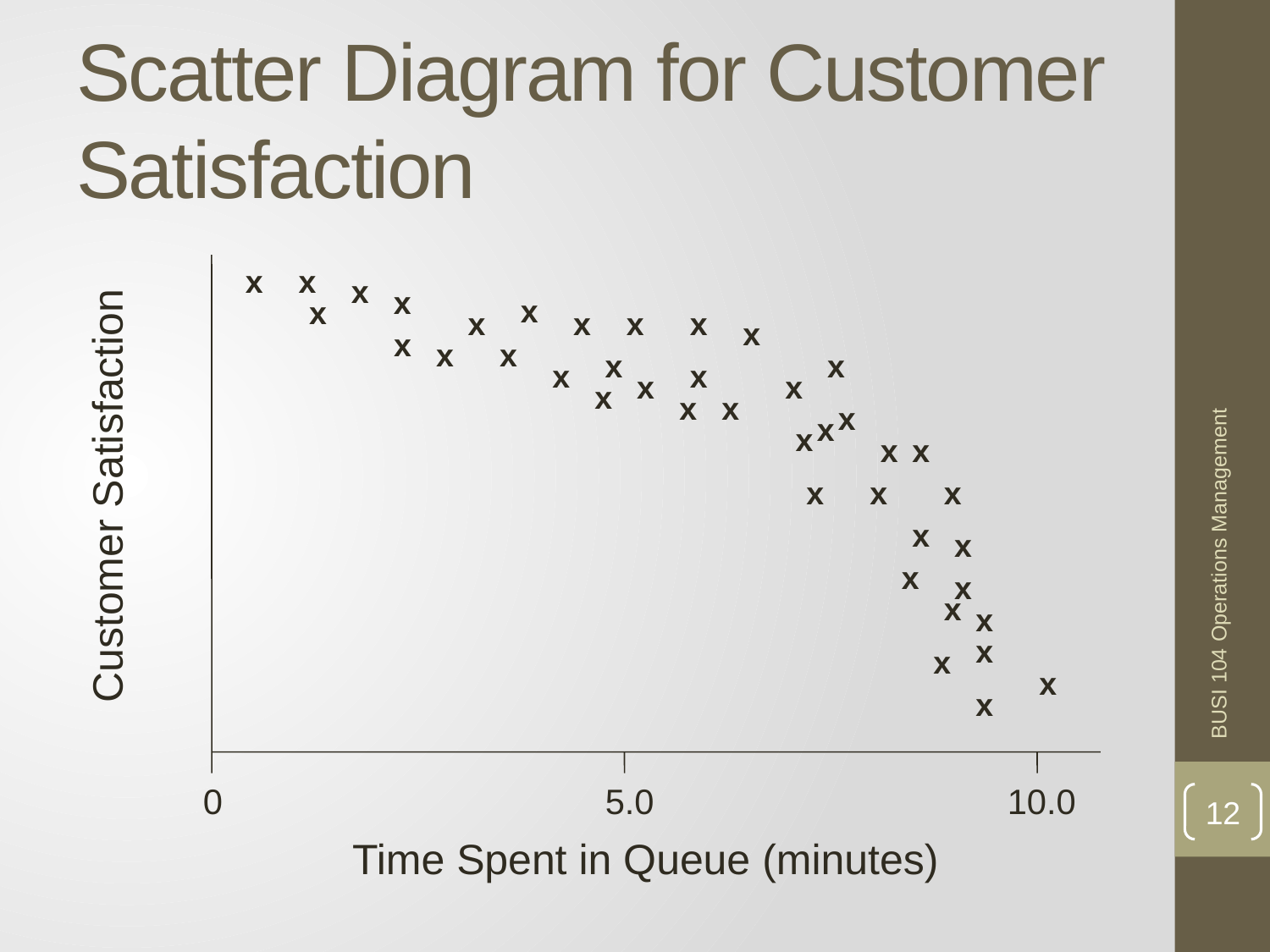

# Scatter Diagram for Customer Satisfaction

x
x
x
x
x
x
x
x
x
x
x
x
x
x
x
x
x
x
x
x
x
x
x
x
x
x
x
x
Customer Satisfaction
x
x
x
x
x
x
x
x
x
x
x
x
x

0
5.0
10.0
Time Spent in Queue (minutes)
BUSI 104 Operations Management
12